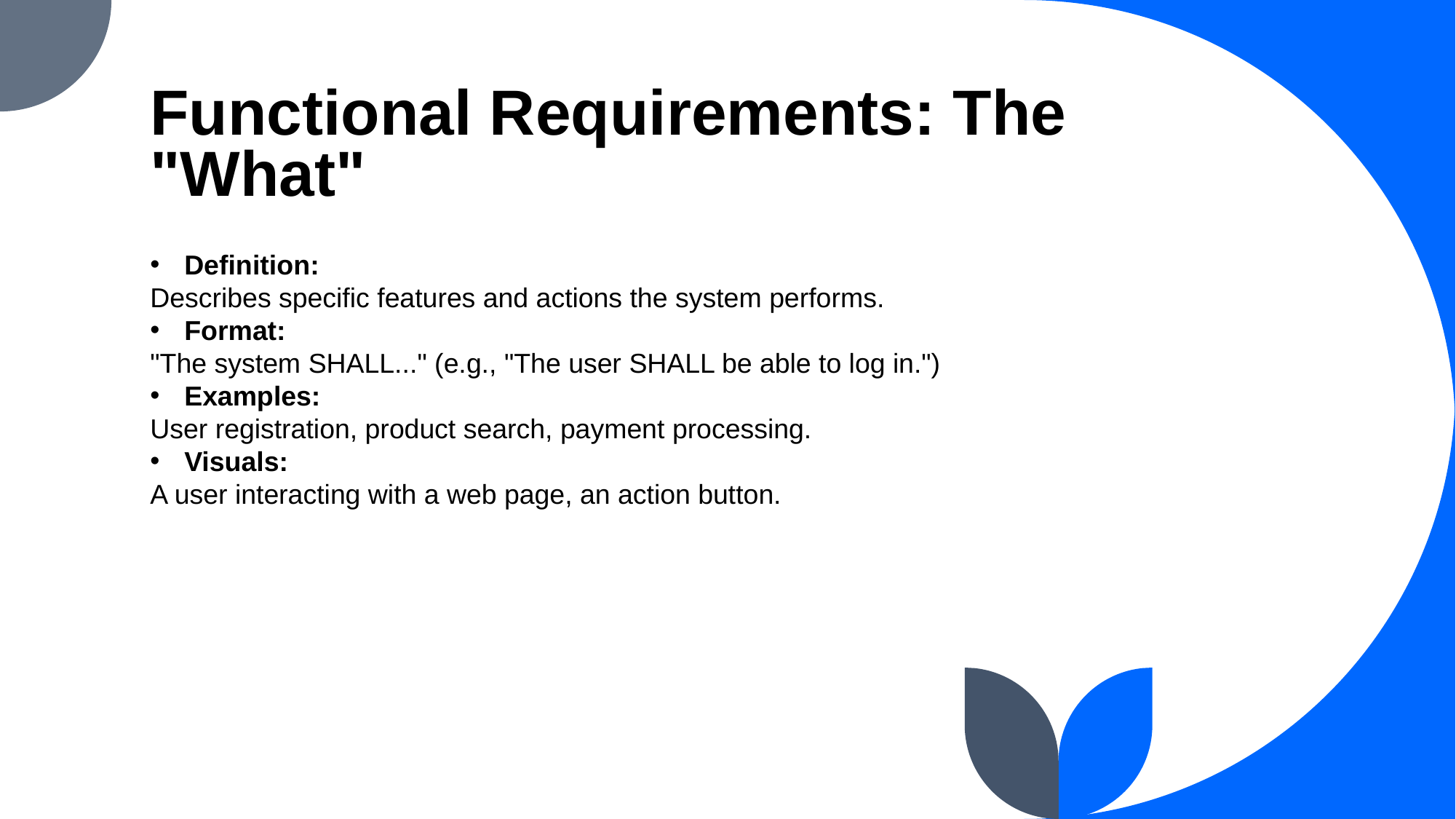

# Functional Requirements: The "What"
Definition:
Describes specific features and actions the system performs.
Format:
"The system SHALL..." (e.g., "The user SHALL be able to log in.")
Examples:
User registration, product search, payment processing.
Visuals:
A user interacting with a web page, an action button.